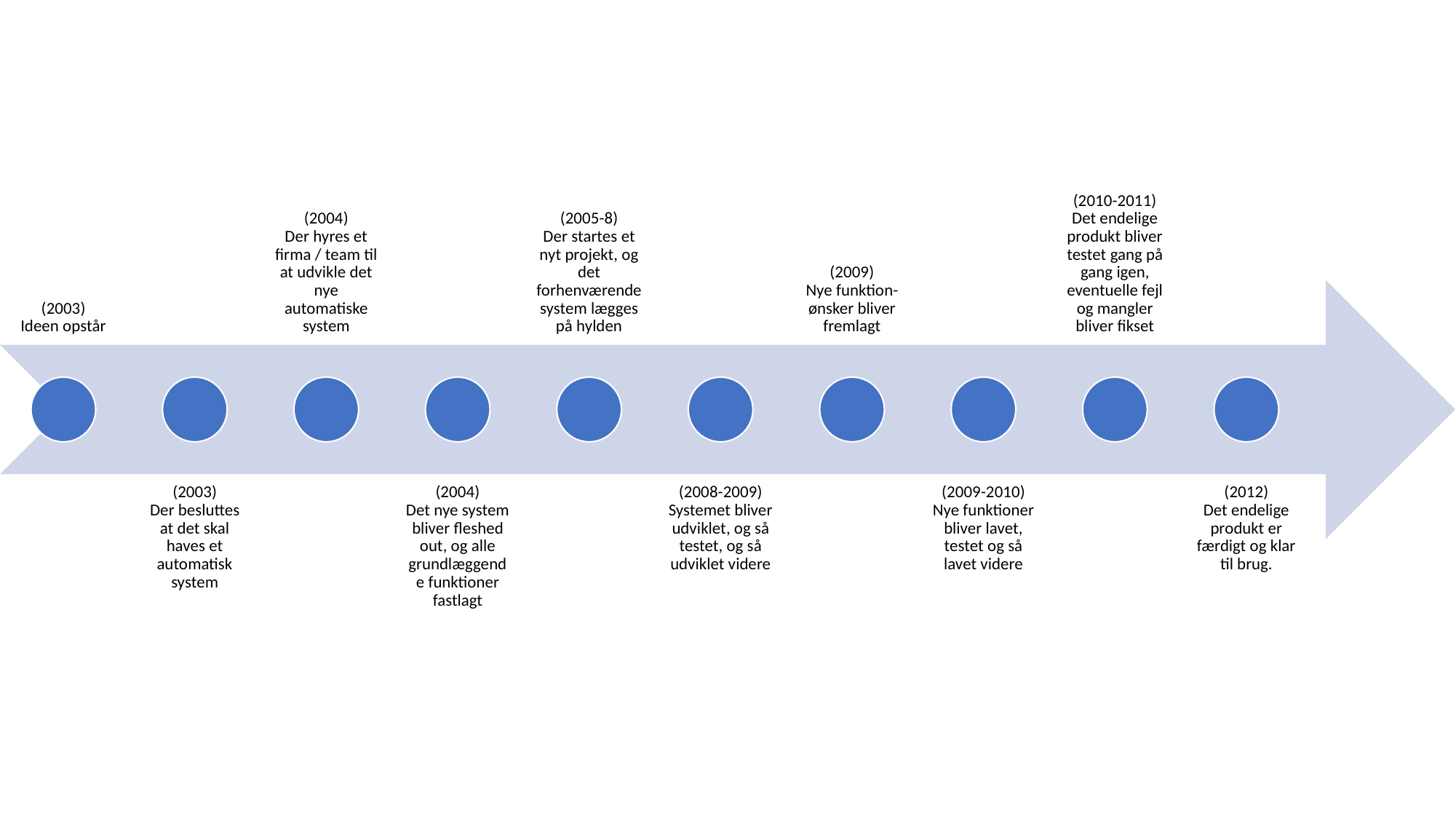

(2003)
Ideen opstår
(2003)
Der besluttes at det skal haves et automatisk system
(2004)
Der hyres et firma / team til at udvikle det nye automatiske system
(2004)
Det nye system bliver fleshed out, og alle grundlæggende funktioner fastlagt
(2005-8)
Der startes et nyt projekt, og det forhenværende system lægges på hylden
(2008-2009)
Systemet bliver udviklet, og så testet, og så udviklet videre
(2009)
Nye funktion-ønsker bliver fremlagt
(2009-2010)
Nye funktioner bliver lavet, testet og så lavet videre
(2010-2011)
Det endelige produkt bliver testet gang på gang igen, eventuelle fejl og mangler bliver fikset
(2012)
Det endelige produkt er færdigt og klar til brug.